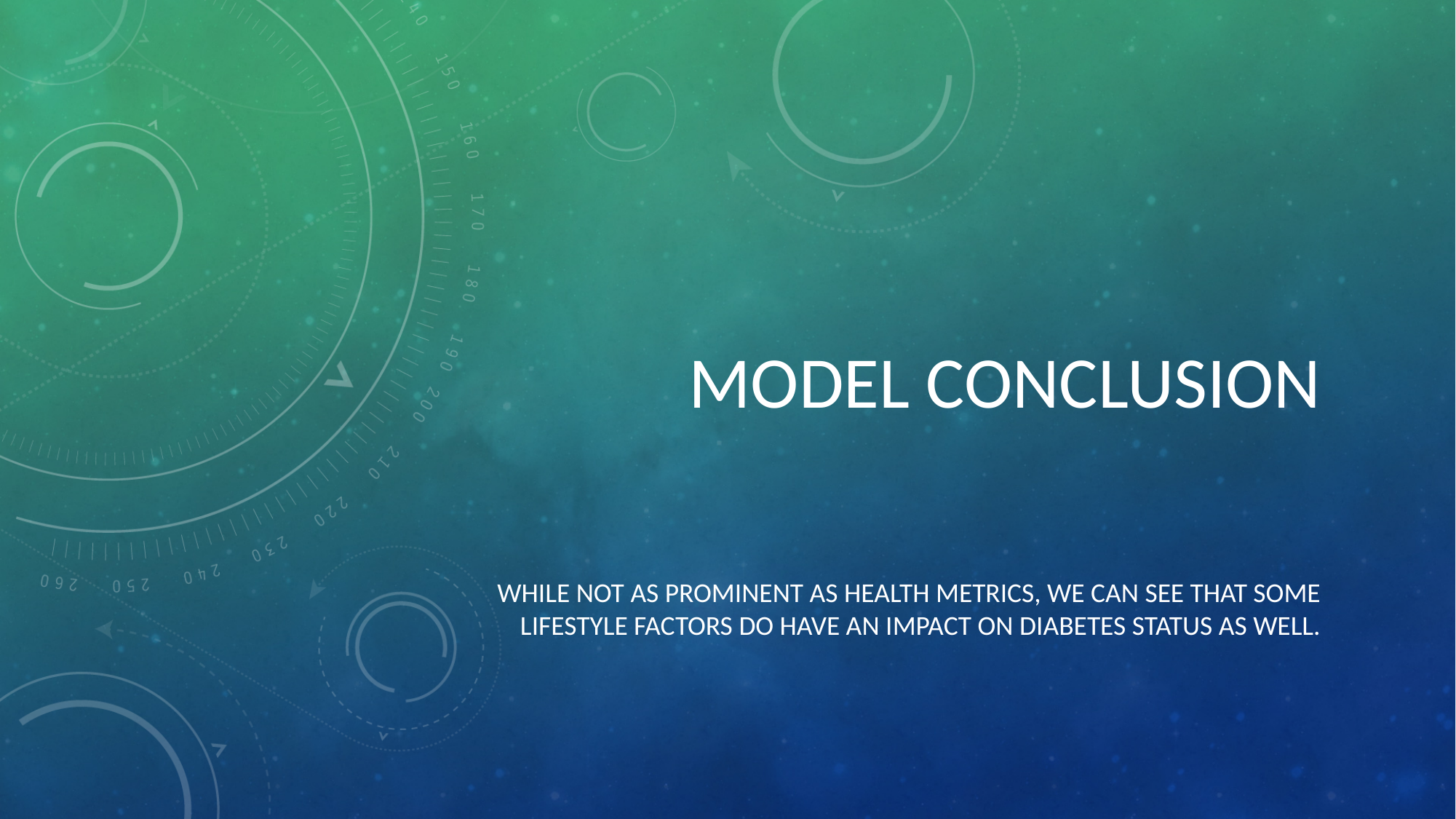

# Model Conclusion
While not as prominent as health metrics, we can see that some lifestyle factors do have an impact on diabetes status as well.